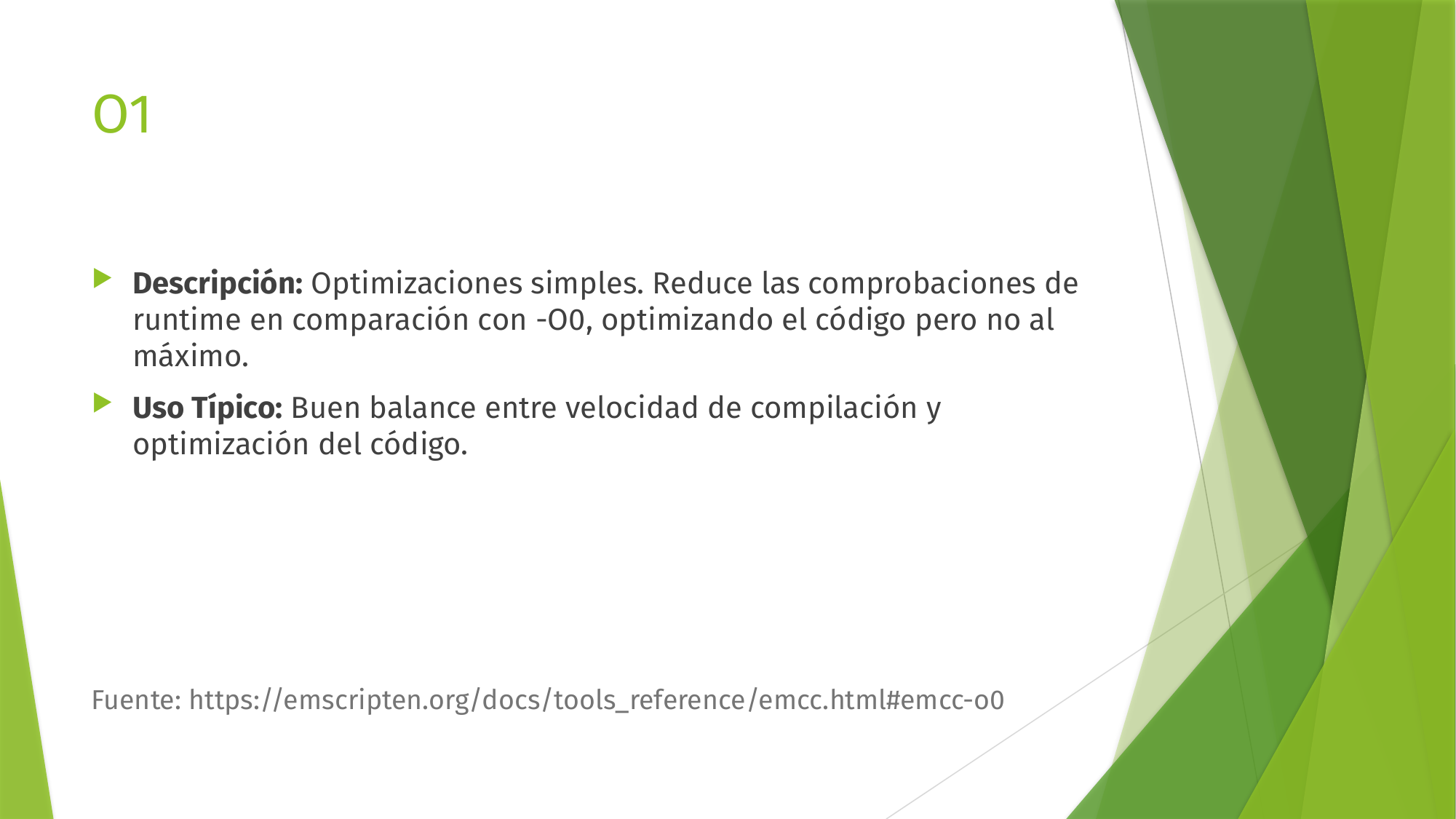

# O1
Descripción: Optimizaciones simples. Reduce las comprobaciones de runtime en comparación con -O0, optimizando el código pero no al máximo.
Uso Típico: Buen balance entre velocidad de compilación y optimización del código.

Fuente: https://emscripten.org/docs/tools_reference/emcc.html#emcc-o0